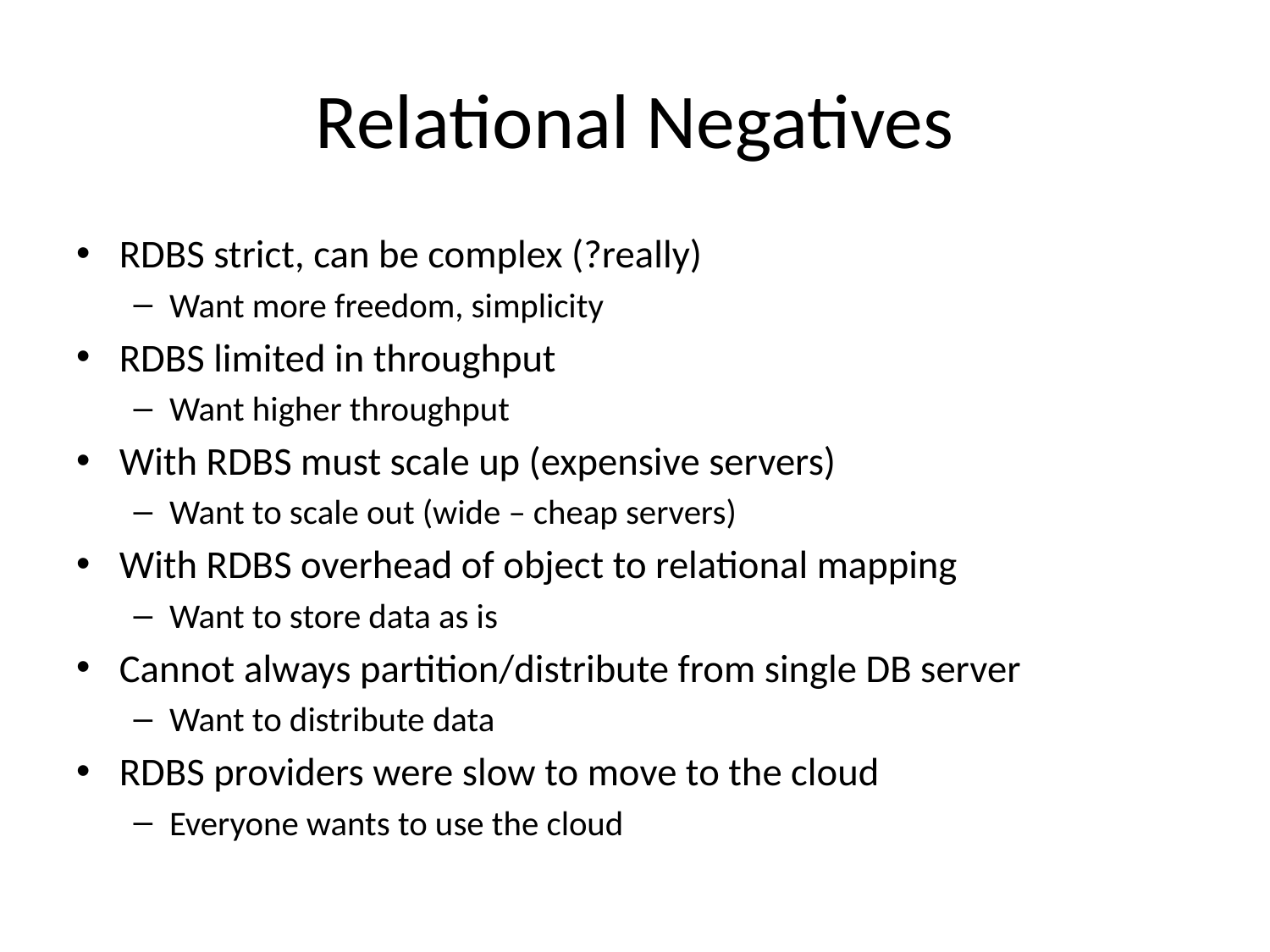

# Relational Negatives
RDBS strict, can be complex (?really)
Want more freedom, simplicity
RDBS limited in throughput
Want higher throughput
With RDBS must scale up (expensive servers)
Want to scale out (wide – cheap servers)
With RDBS overhead of object to relational mapping
Want to store data as is
Cannot always partition/distribute from single DB server
Want to distribute data
RDBS providers were slow to move to the cloud
Everyone wants to use the cloud